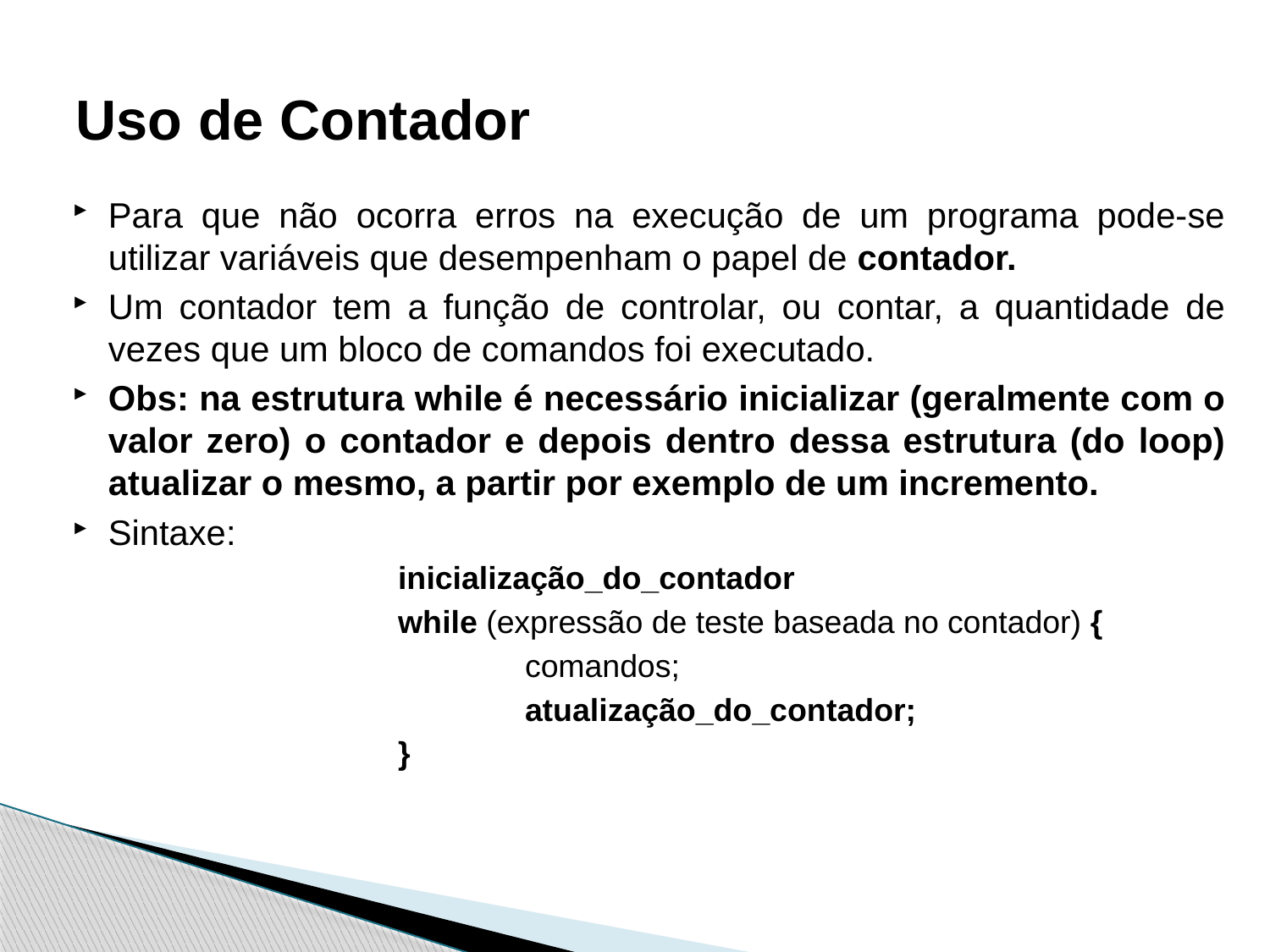

# Uso de Contador
Para que não ocorra erros na execução de um programa pode-se utilizar variáveis que desempenham o papel de contador.
Um contador tem a função de controlar, ou contar, a quantidade de vezes que um bloco de comandos foi executado.
Obs: na estrutura while é necessário inicializar (geralmente com o valor zero) o contador e depois dentro dessa estrutura (do loop) atualizar o mesmo, a partir por exemplo de um incremento.
Sintaxe:
			inicialização_do_contador
			while (expressão de teste baseada no contador) {
				comandos;
				atualização_do_contador;
    		}